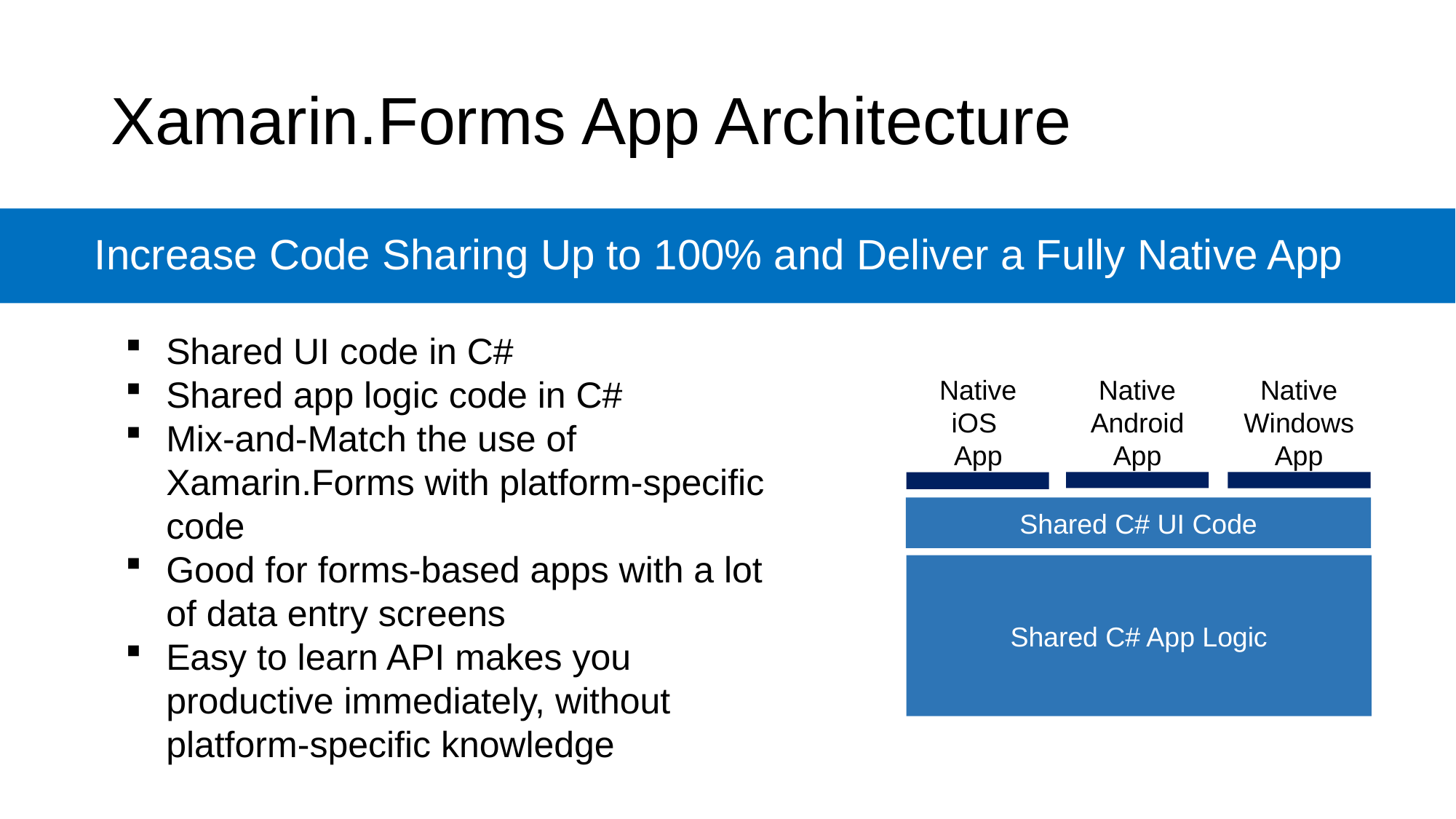

# Xamarin.Forms App Architecture

Increase Code Sharing Up to 100% and Deliver a Fully Native App
Shared UI code in C#
Shared app logic code in C#
Mix-and-Match the use of Xamarin.Forms with platform-specific code
Good for forms-based apps with a lot of data entry screens
Easy to learn API makes you productive immediately, without platform-specific knowledge
Xamarin.Forms
Native
iOS
App
Native
Windows App
Native
Android App
Shared C# UI Code
Shared C# App Logic

Shared App Logic